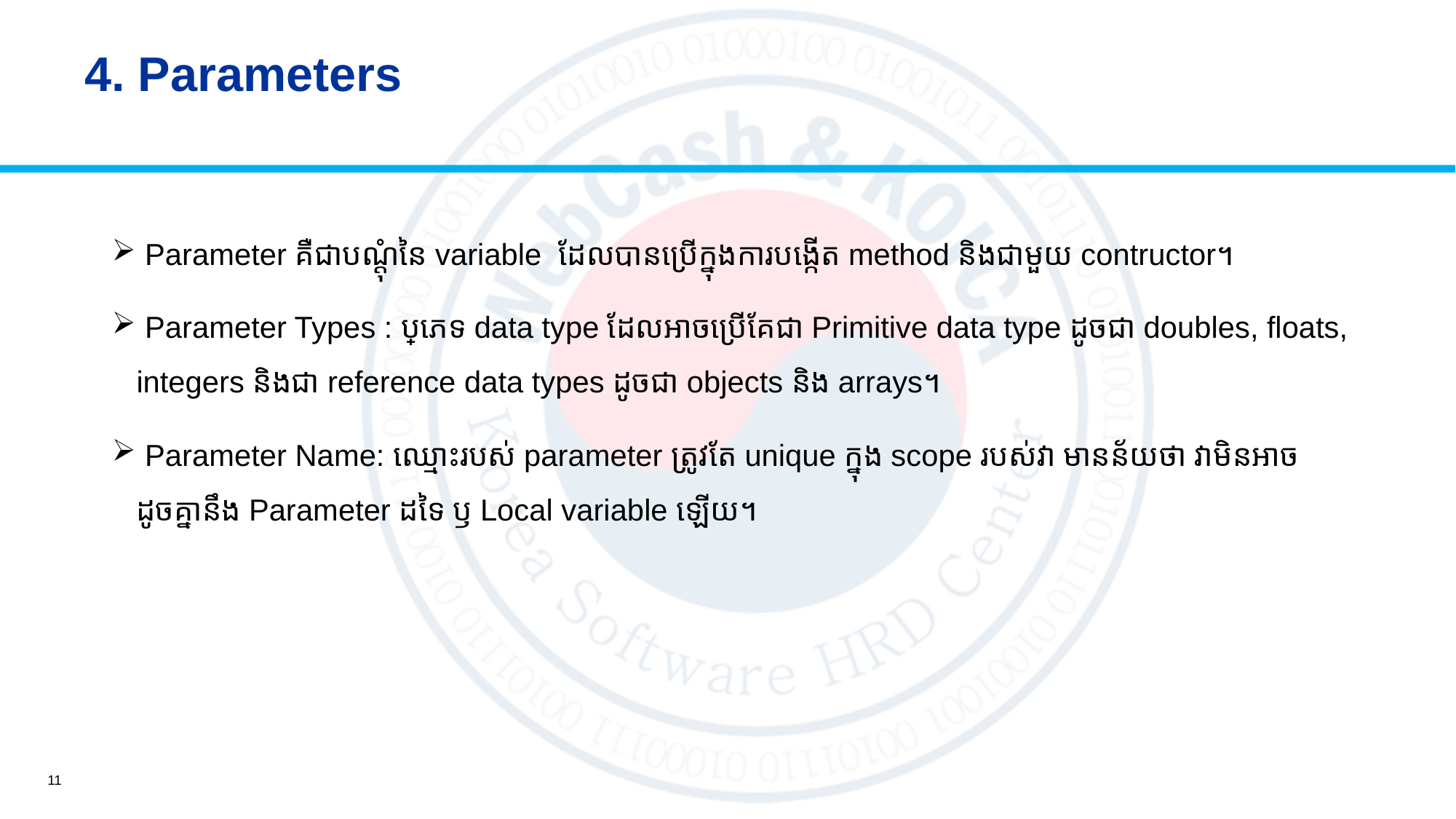

# 4. Parameters
 Parameter គឺជាបណ្ដុំនៃ variable  ដែលបានប្រើក្នុងការបង្កើត method និង​ជាមួយ contructor។
​ Parameter Types : ប្រភេទ data type ដែលអាចប្រើគែជា Primitive data type ដូចជា doubles, floats, integers និងជា reference​ data types ដូចជា objects និង arrays។
 Parameter Name: ឈ្មោះរបស់ parameter ត្រូវតែ unique ក្នុង scope របស់វា មានន័យថា វាមិនអាច ដូចគ្នានឹង Parameter ដទៃ ឫ Local variable ឡើយ។

11